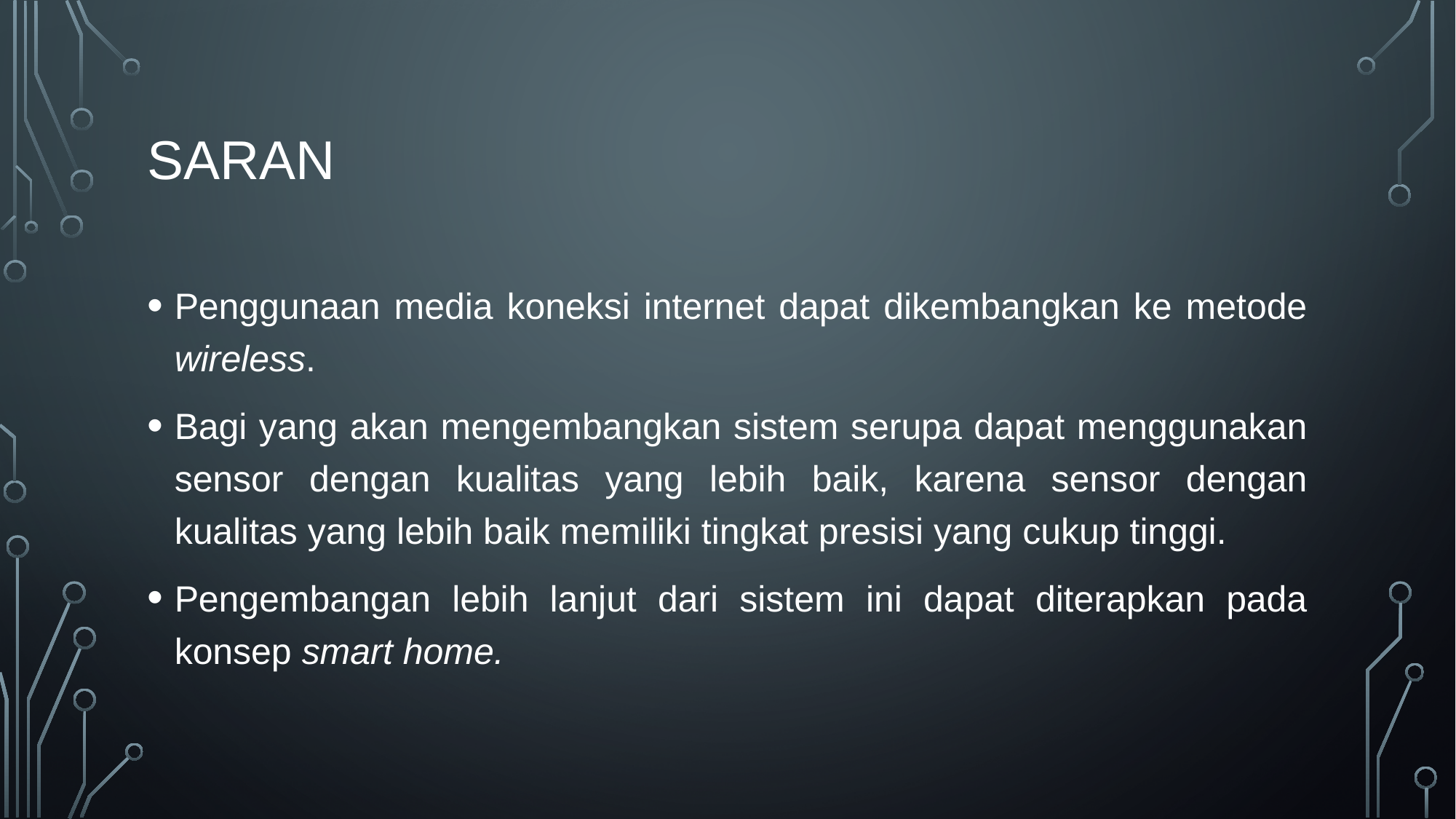

# saran
Penggunaan media koneksi internet dapat dikembangkan ke metode wireless.
Bagi yang akan mengembangkan sistem serupa dapat menggunakan sensor dengan kualitas yang lebih baik, karena sensor dengan kualitas yang lebih baik memiliki tingkat presisi yang cukup tinggi.
Pengembangan lebih lanjut dari sistem ini dapat diterapkan pada konsep smart home.